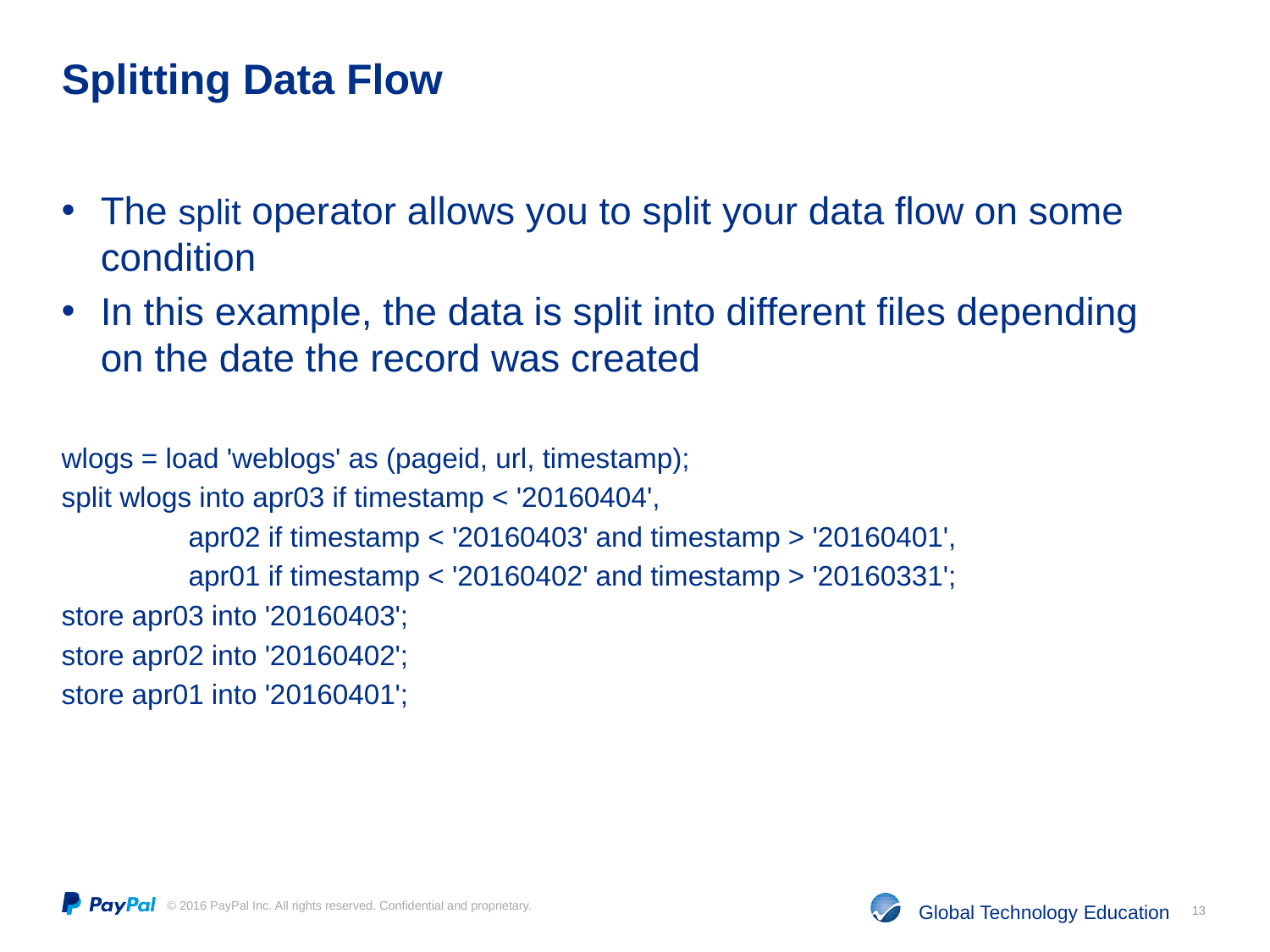

# Splitting Data Flow
The split operator allows you to split your data flow on some condition
In this example, the data is split into different files depending on the date the record was created

wlogs = load 'weblogs' as (pageid, url, timestamp);
split wlogs into apr03 if timestamp < '20160404',
	apr02 if timestamp < '20160403' and timestamp > '20160401',
	apr01 if timestamp < '20160402' and timestamp > '20160331';
store apr03 into '20160403';
store apr02 into '20160402';
store apr01 into '20160401';
13